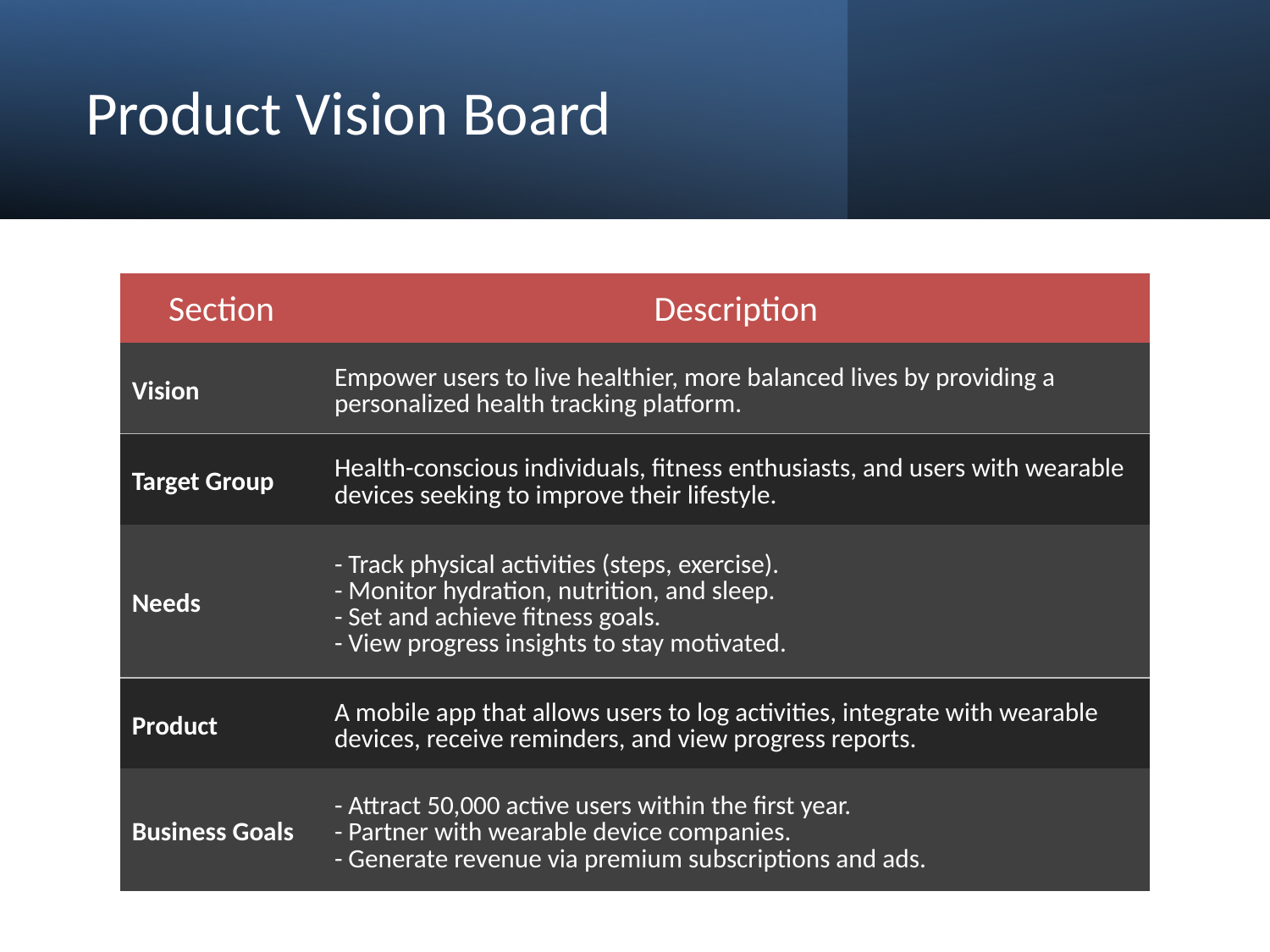

Product Vision Board
| Section | Description |
| --- | --- |
| Vision | Empower users to live healthier, more balanced lives by providing a personalized health tracking platform. |
| Target Group | Health-conscious individuals, fitness enthusiasts, and users with wearable devices seeking to improve their lifestyle. |
| Needs | - Track physical activities (steps, exercise). - Monitor hydration, nutrition, and sleep. - Set and achieve fitness goals. - View progress insights to stay motivated. |
| Product | A mobile app that allows users to log activities, integrate with wearable devices, receive reminders, and view progress reports. |
| Business Goals | - Attract 50,000 active users within the first year. - Partner with wearable device companies. - Generate revenue via premium subscriptions and ads. |